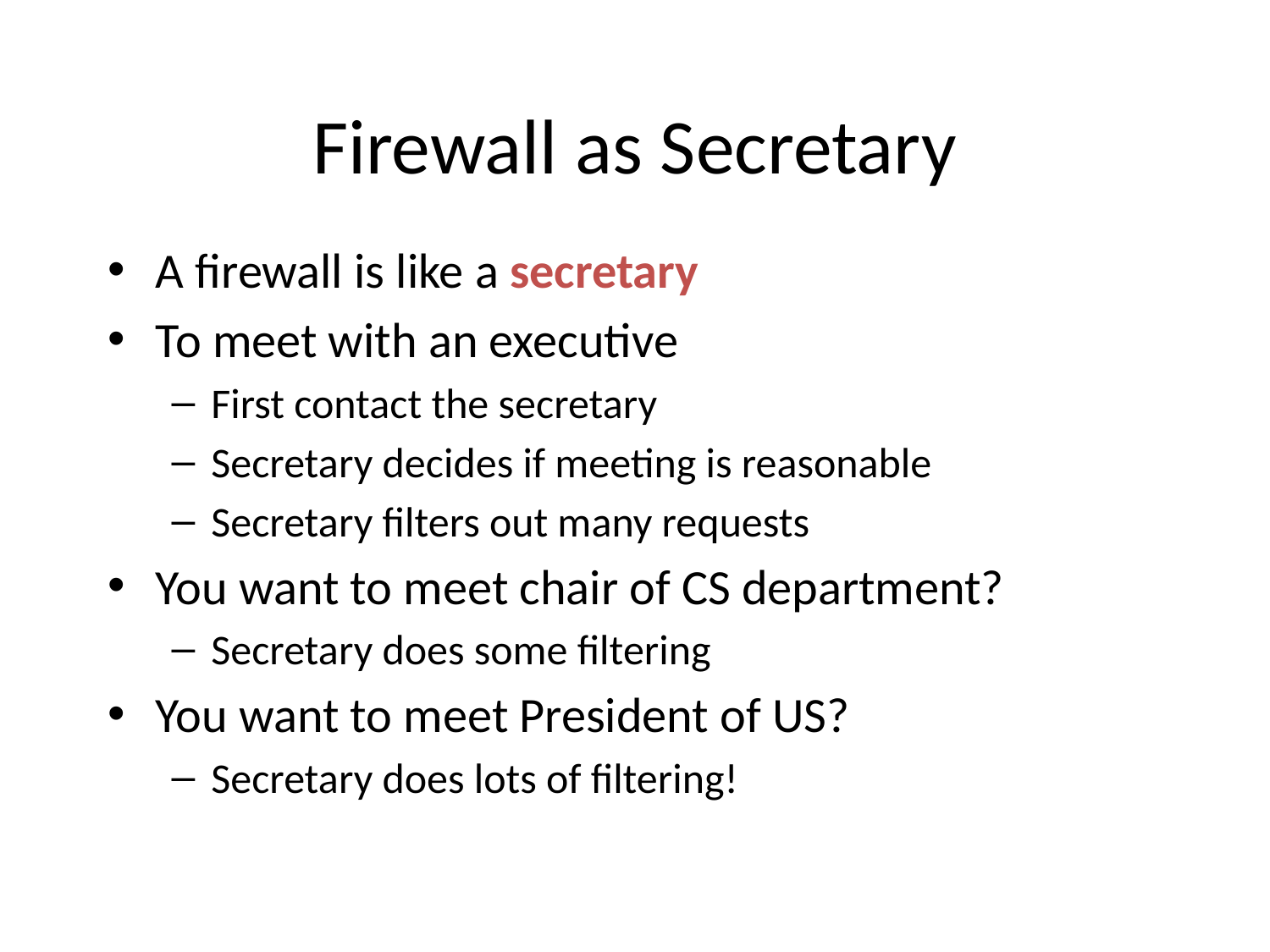

# Firewall as Secretary
A firewall is like a secretary
To meet with an executive
First contact the secretary
Secretary decides if meeting is reasonable
Secretary filters out many requests
You want to meet chair of CS department?
Secretary does some filtering
You want to meet President of US?
Secretary does lots of filtering!